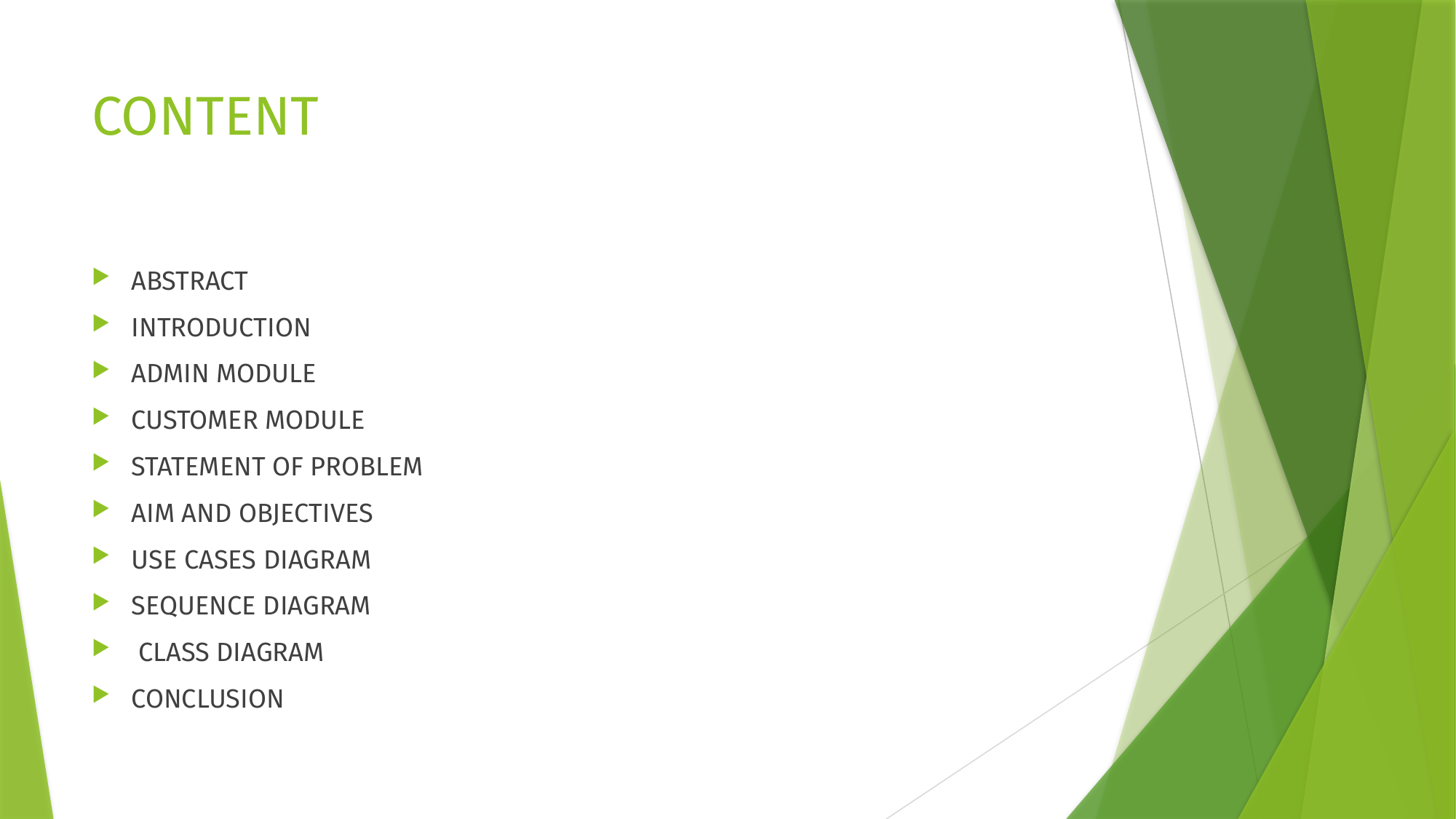

# CONTENT
ABSTRACT
INTRODUCTION
ADMIN MODULE
CUSTOMER MODULE
STATEMENT OF PROBLEM
AIM AND OBJECTIVES
USE CASES DIAGRAM
SEQUENCE DIAGRAM
 CLASS DIAGRAM
CONCLUSION